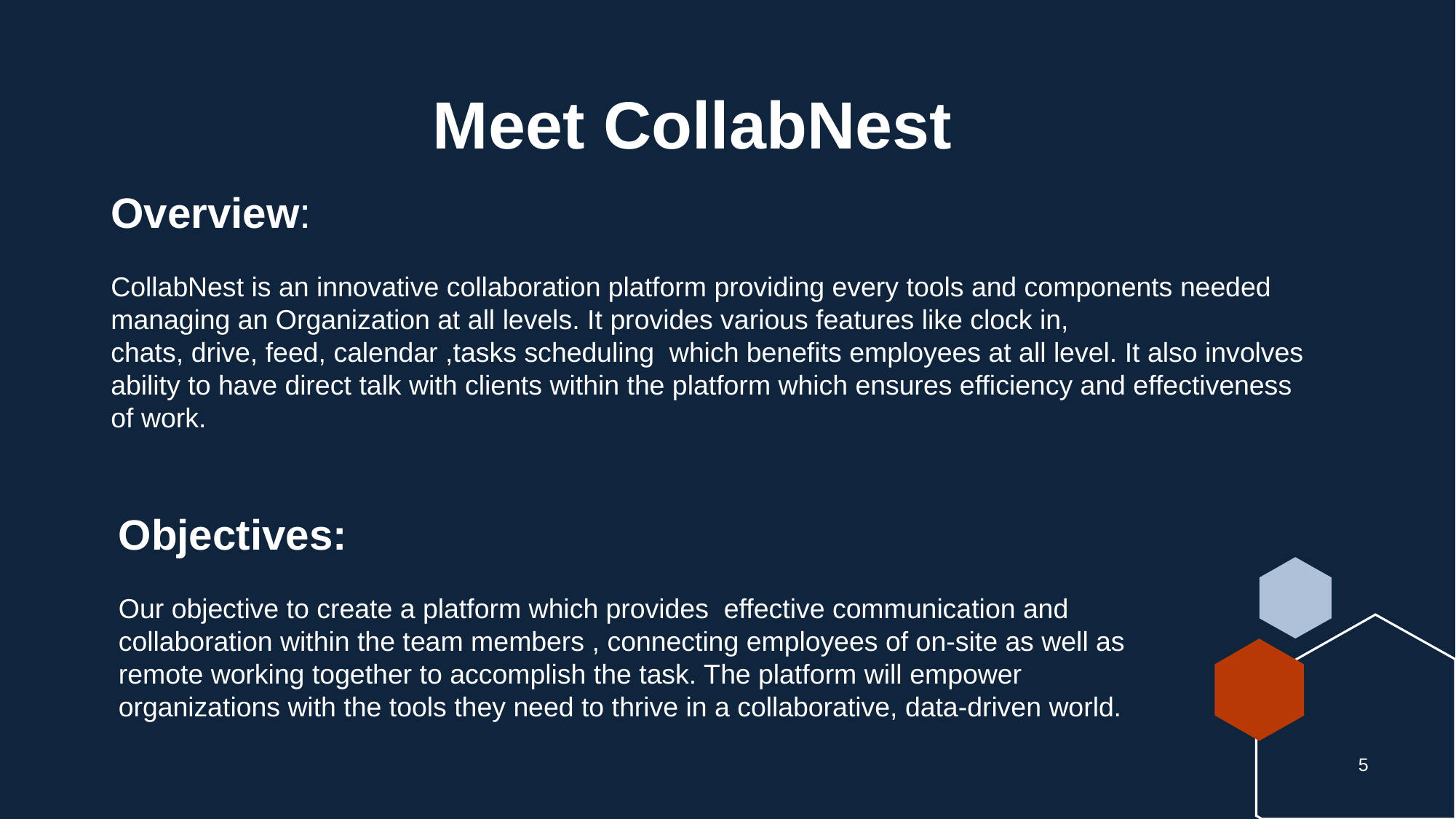

# Meet CollabNest
Overview:

CollabNest is an innovative collaboration platform providing every tools and components needed managing an Organization at all levels. It provides various features like clock in,
chats, drive, feed, calendar ,tasks scheduling  which benefits employees at all level. It also involves ability to have direct talk with clients within the platform which ensures efficiency and effectiveness of work.
Objectives:

Our objective to create a platform which provides  effective communication and collaboration within the team members , connecting employees of on-site as well as remote working together to accomplish the task. The platform will empower organizations with the tools they need to thrive in a collaborative, data-driven world.
5